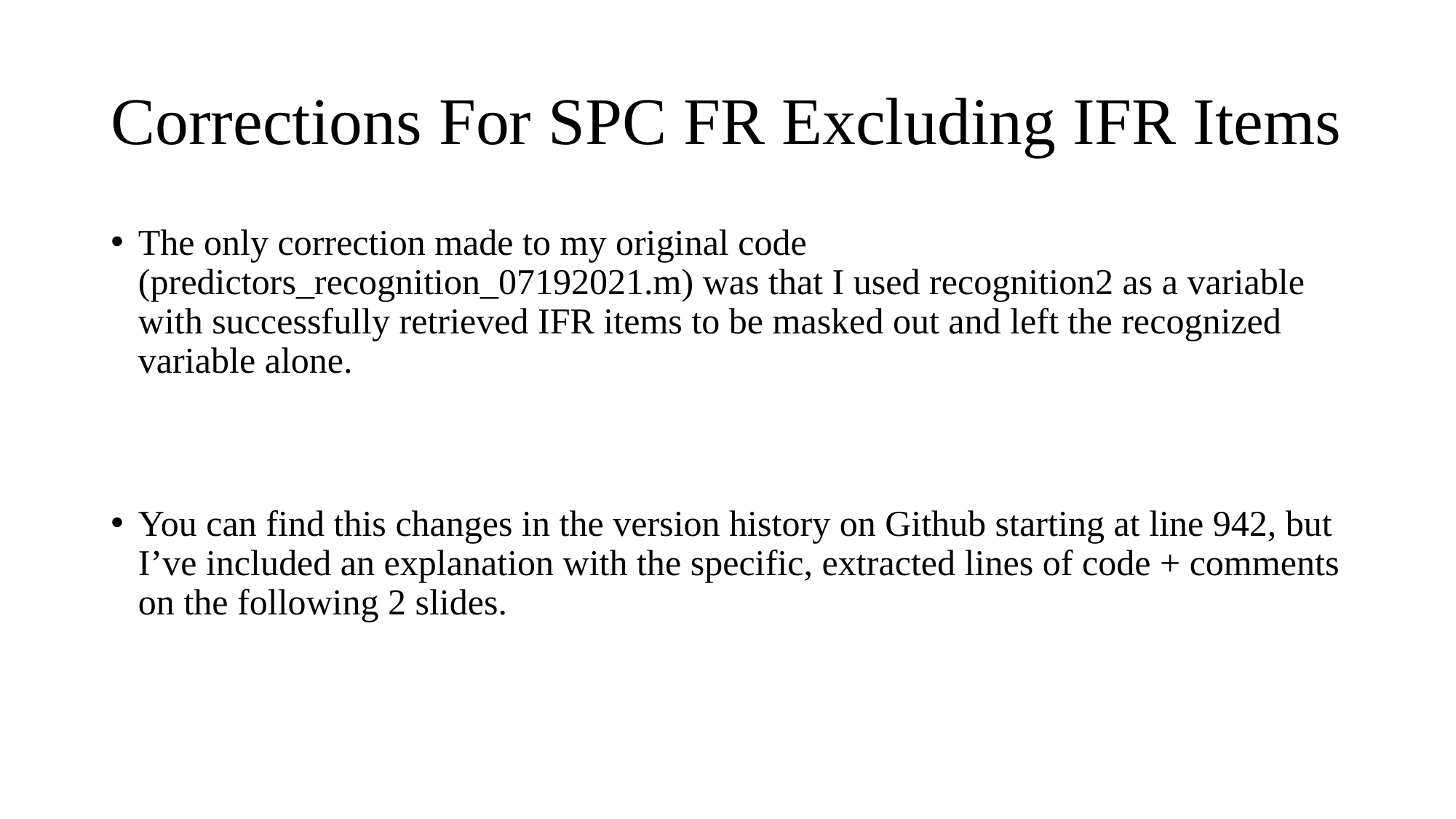

# Corrections For SPC FR Excluding IFR Items
The only correction made to my original code (predictors_recognition_07192021.m) was that I used recognition2 as a variable with successfully retrieved IFR items to be masked out and left the recognized variable alone.

You can find this changes in the version history on Github starting at line 942, but I’ve included an explanation with the specific, extracted lines of code + comments on the following 2 slides.